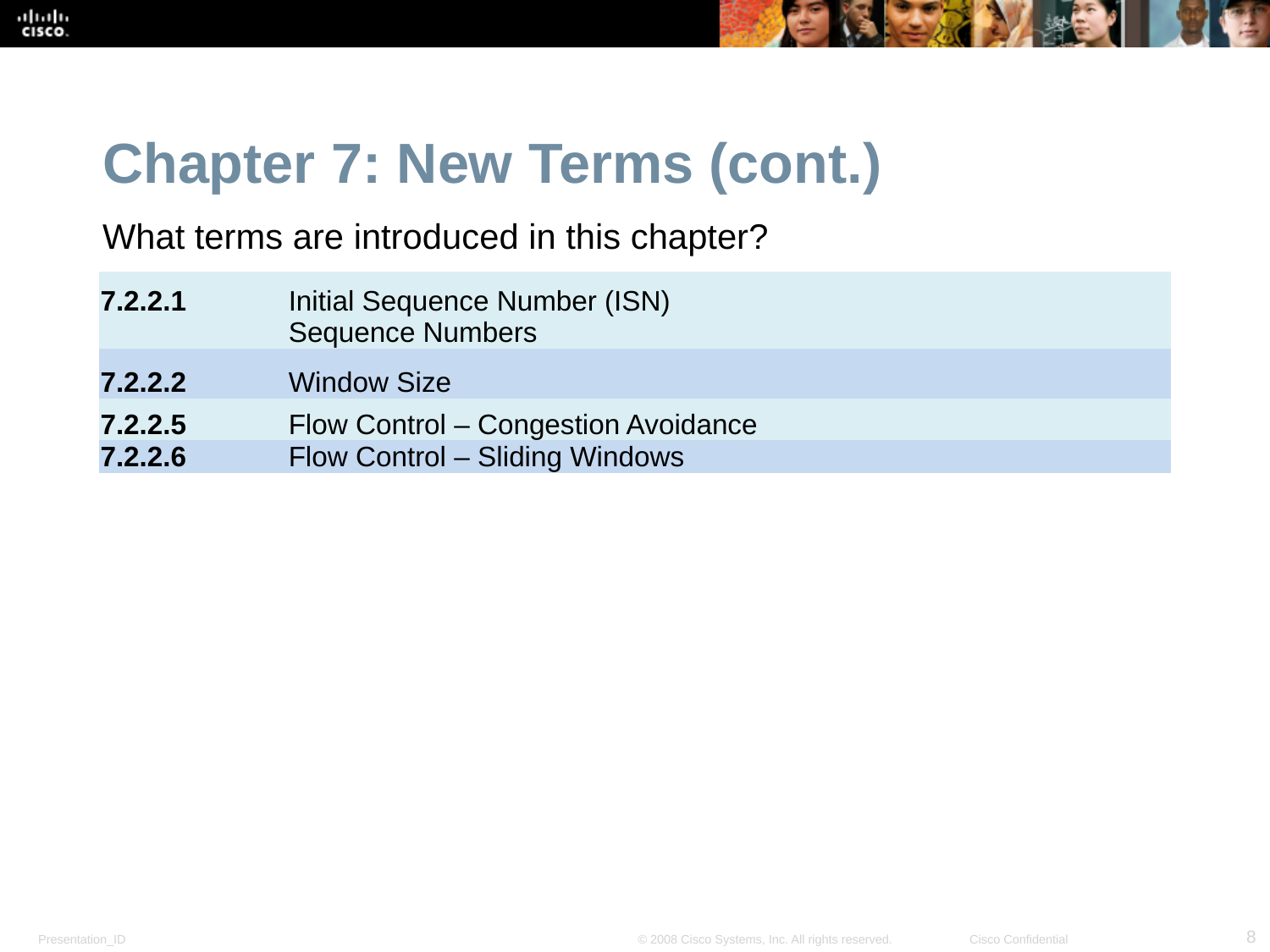

Chapter 7: New Terms (cont.)
What terms are introduced in this chapter?
| 7.2.2.1 | Initial Sequence Number (ISN) Sequence Numbers |
| --- | --- |
| 7.2.2.2 | Window Size |
| 7.2.2.5 | Flow Control – Congestion Avoidance |
| 7.2.2.6 | Flow Control – Sliding Windows |